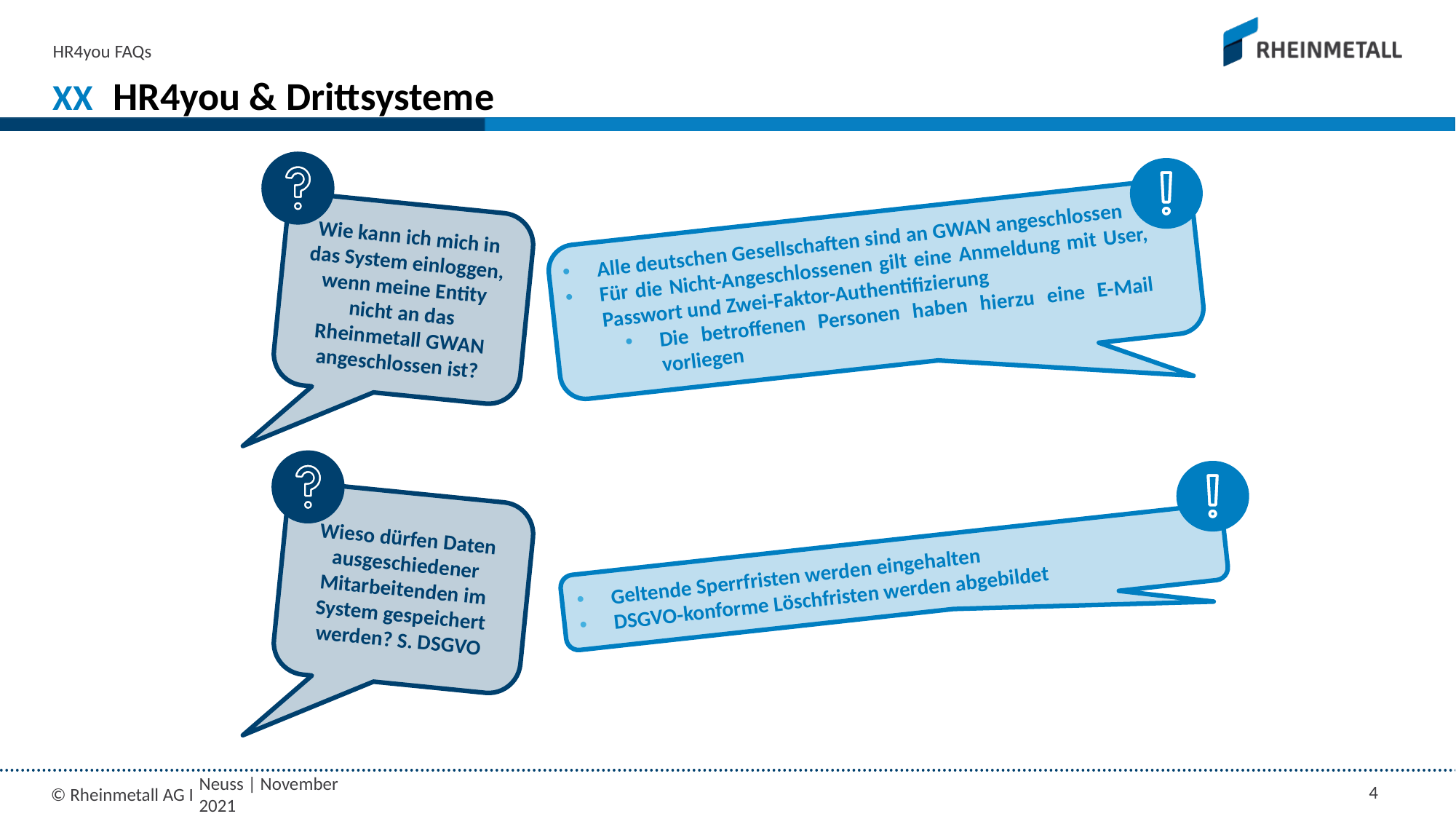

HR4you FAQs
XX
# HR4you & Drittsysteme

Wie kann ich mich in das System einloggen, wenn meine Entity nicht an das Rheinmetall GWAN angeschlossen ist?

Alle deutschen Gesellschaften sind an GWAN angeschlossen
Für die Nicht-Angeschlossenen gilt eine Anmeldung mit User, Passwort und Zwei-Faktor-Authentifizierung
Die betroffenen Personen haben hierzu eine E-Mail vorliegen

Wieso dürfen Daten ausgeschiedener Mitarbeitenden im System gespeichert werden? S. DSGVO

Geltende Sperrfristen werden eingehalten
DSGVO-konforme Löschfristen werden abgebildet
Neuss | November 2021
4